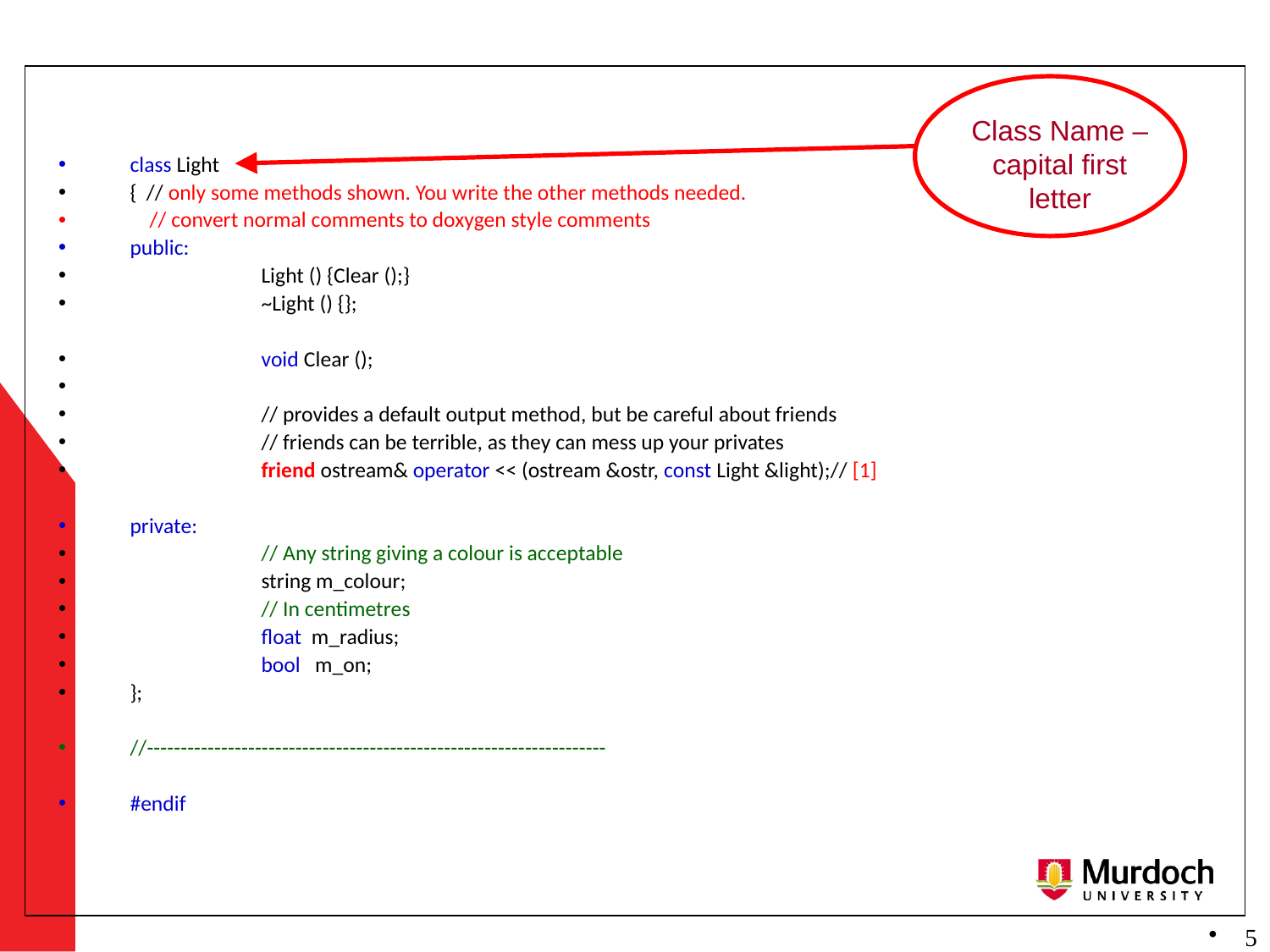

Class Name – capital first letter

class Light
{  // only some methods shown. You write the other methods needed.
    // convert normal comments to doxygen style comments
public:
	Light () {Clear ();}
	~Light () {};

	void Clear ();

	// provides a default output method, but be careful about friends
	// friends can be terrible, as they can mess up your privates
	friend ostream& operator << (ostream &ostr, const Light &light);// [1]

private:
	// Any string giving a colour is acceptable
	string m_colour;
	// In centimetres
	float  m_radius;
	bool   m_on;
};

//--------------------------------------------------------------------

#endif
 5